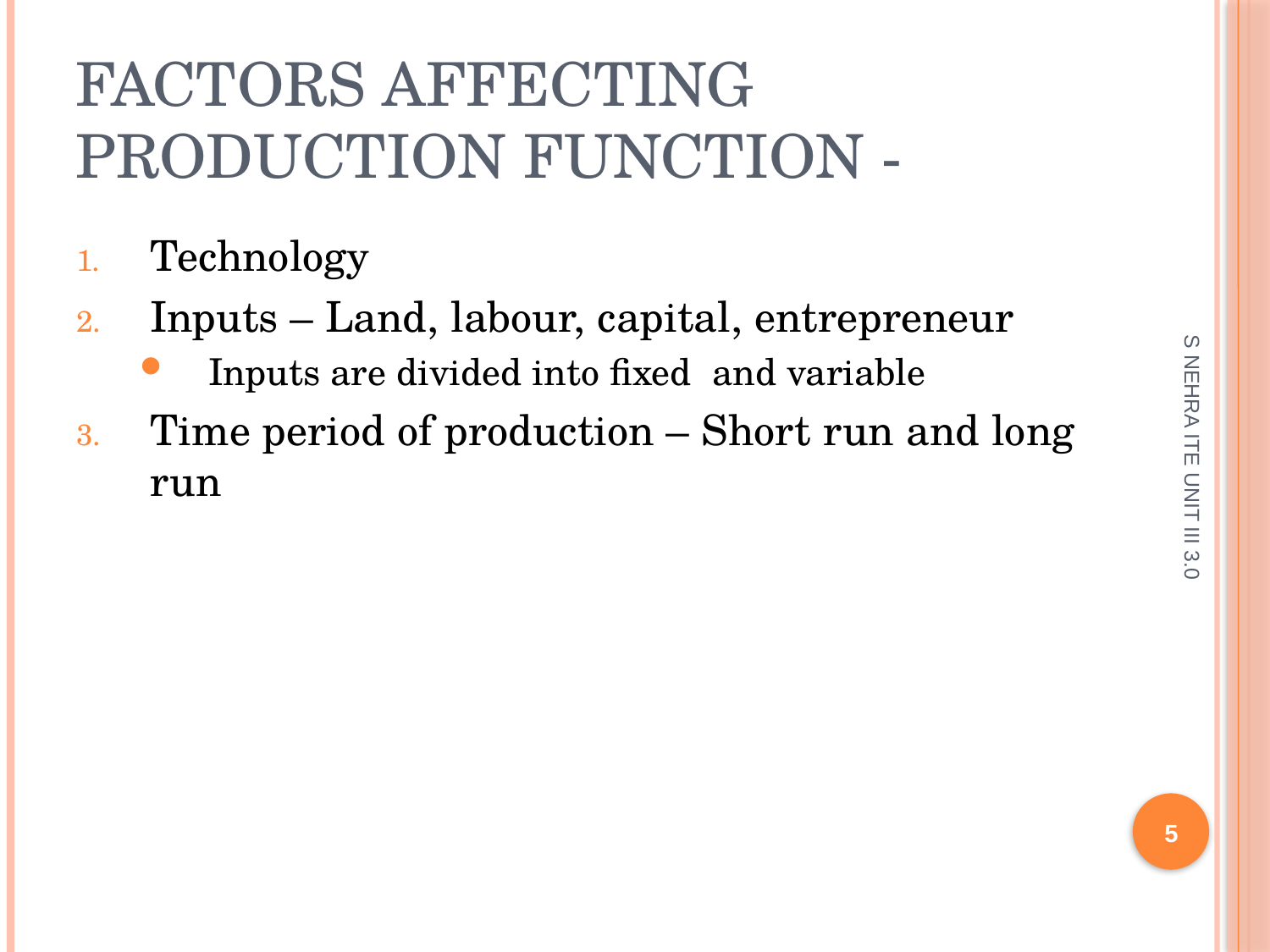

# Factors affecting production function -
Technology
Inputs – Land, labour, capital, entrepreneur
Inputs are divided into fixed  and variable
Time period of production – Short run and long run
S NEHRA ITE UNIT III 3.0
5